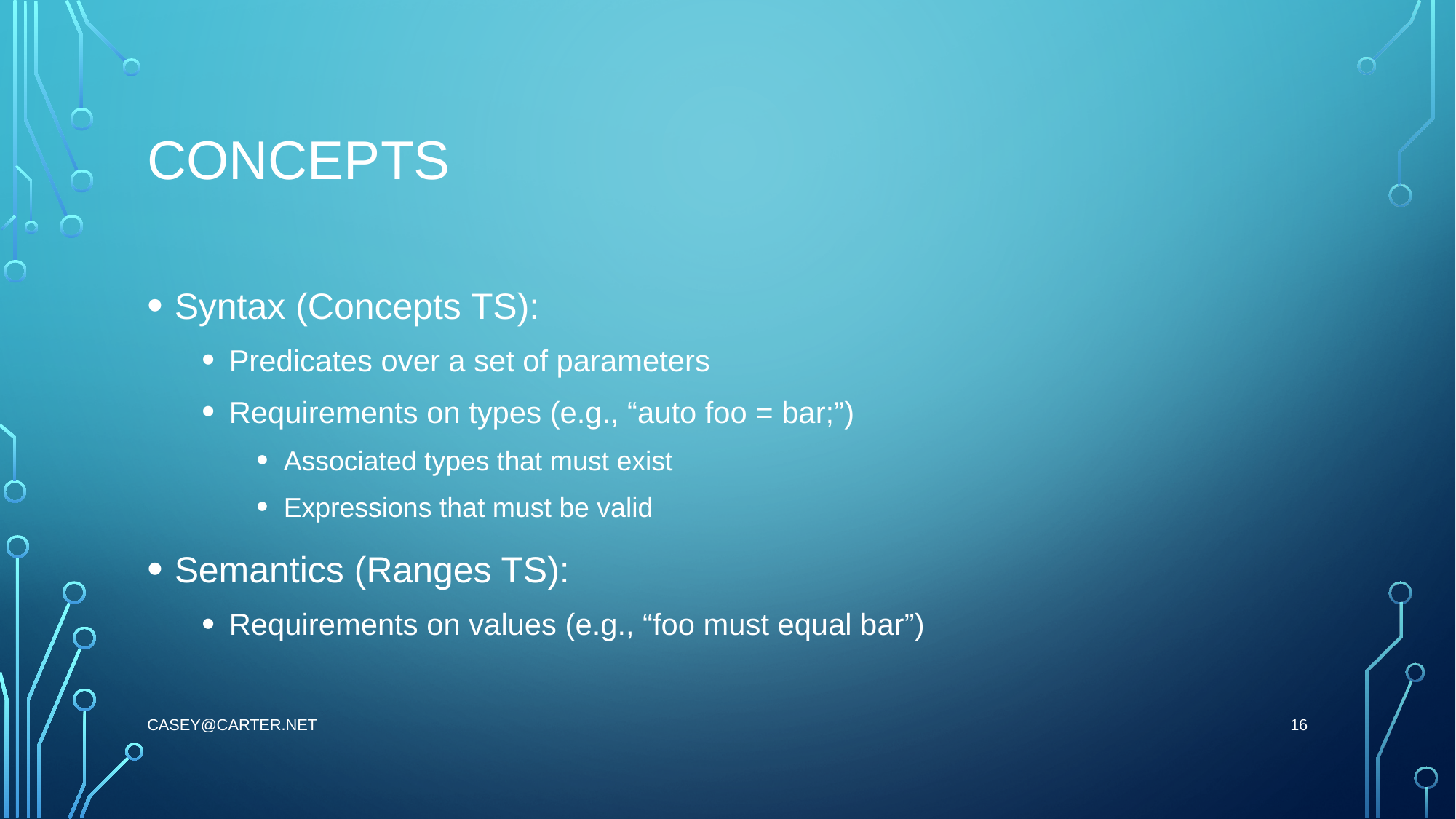

# Concepts
Syntax (Concepts TS):
Predicates over a set of parameters
Requirements on types (e.g., “auto foo = bar;”)
Associated types that must exist
Expressions that must be valid
Semantics (Ranges TS):
Requirements on values (e.g., “foo must equal bar”)
16
Casey@Carter.net